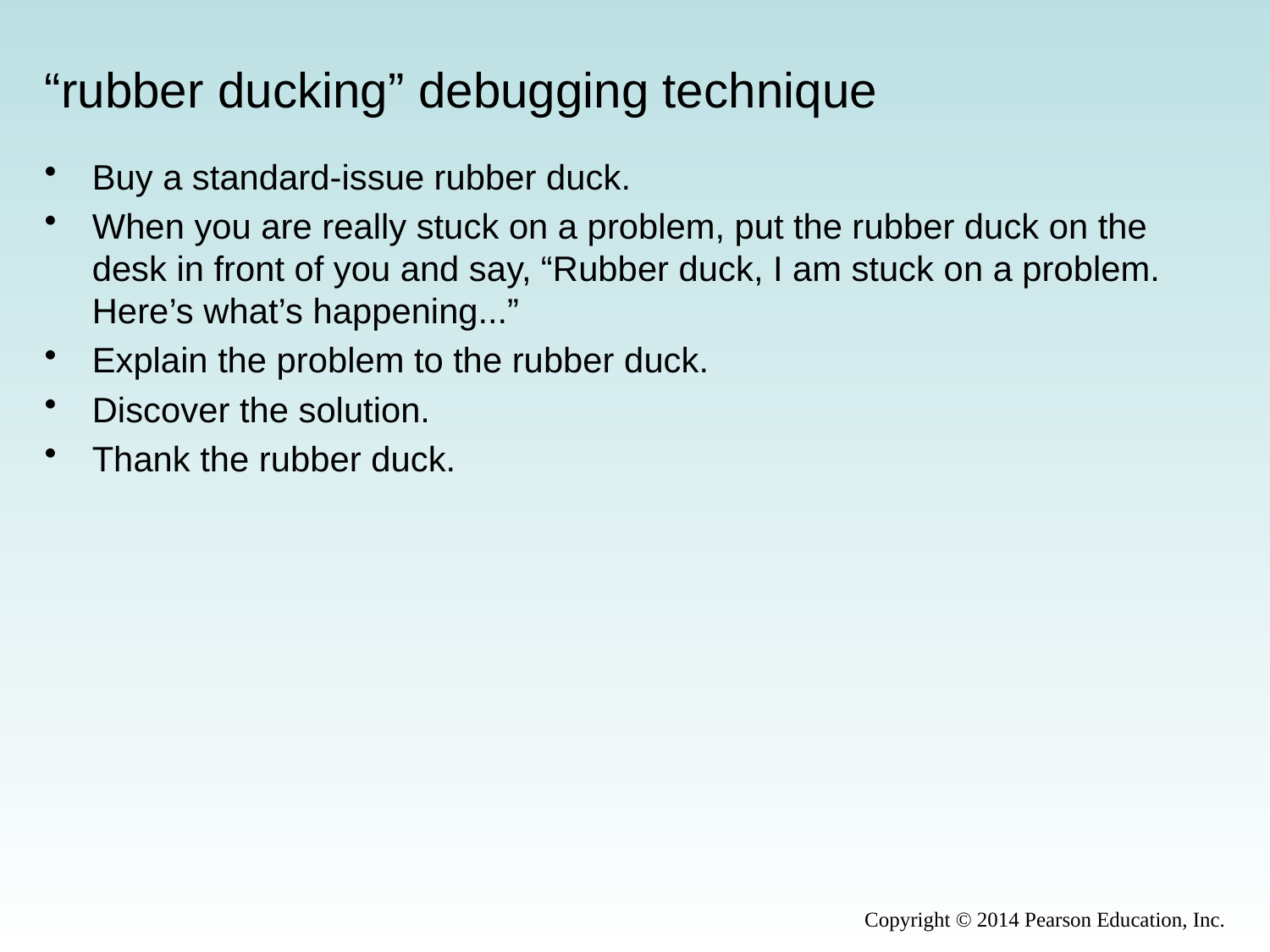

# “rubber ducking” debugging technique
Buy a standard-issue rubber duck.
When you are really stuck on a problem, put the rubber duck on the desk in front of you and say, “Rubber duck, I am stuck on a problem. Here’s what’s happening...”
Explain the problem to the rubber duck.
Discover the solution.
Thank the rubber duck.
Copyright © 2014 Pearson Education, Inc.